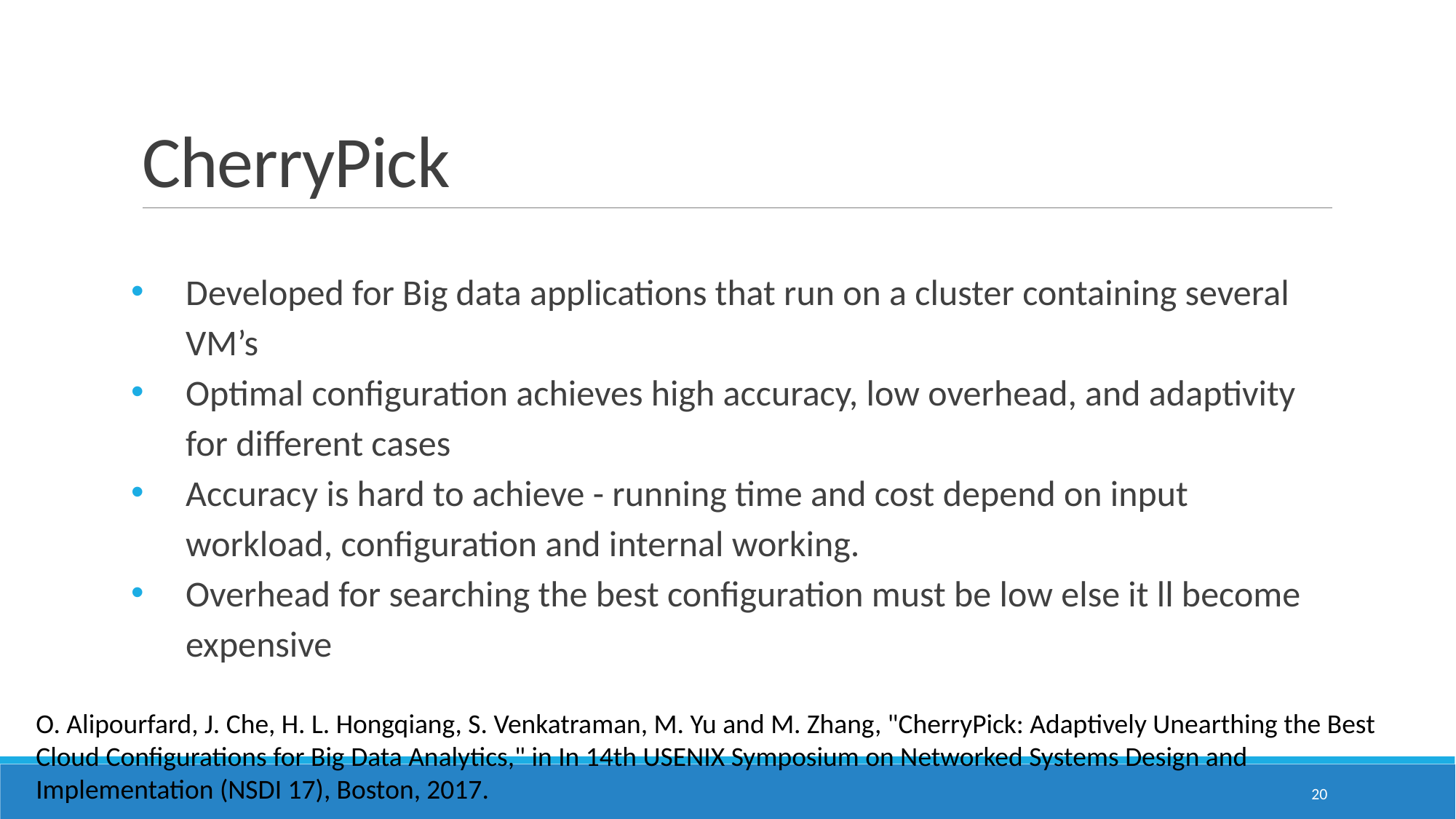

# CherryPick

Developed for Big data applications that run on a cluster containing several VM’s
Optimal configuration achieves high accuracy, low overhead, and adaptivity for different cases
Accuracy is hard to achieve - running time and cost depend on input workload, configuration and internal working.
Overhead for searching the best configuration must be low else it ll become expensive

O. Alipourfard, J. Che, H. L. Hongqiang, S. Venkatraman, M. Yu and M. Zhang, "CherryPick: Adaptively Unearthing the Best Cloud Configurations for Big Data Analytics," in In 14th USENIX Symposium on Networked Systems Design and Implementation (NSDI 17), Boston, 2017.
20